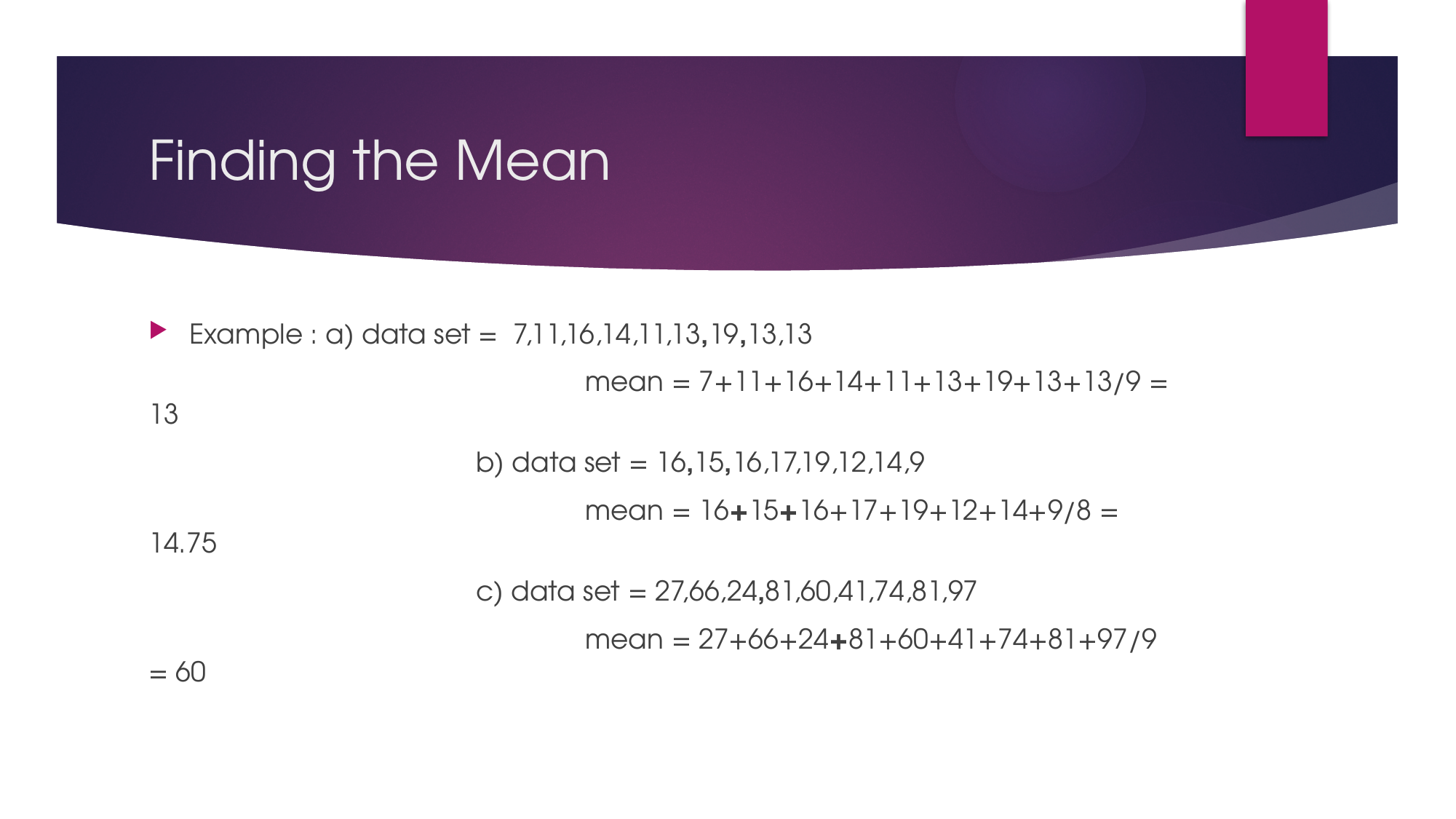

# Finding the Mean
Example : a) data set =  7,11,16,14,11,13,19,13,13
				mean = 7+11+16+14+11+13+19+13+13/9 = 13
			b) data set = 16,15,16,17,19,12,14,9
				mean = 16+15+16+17+19+12+14+9/8 = 14.75
			c) data set = 27,66,24,81,60,41,74,81,97
				mean = 27+66+24+81+60+41+74+81+97/9 = 60